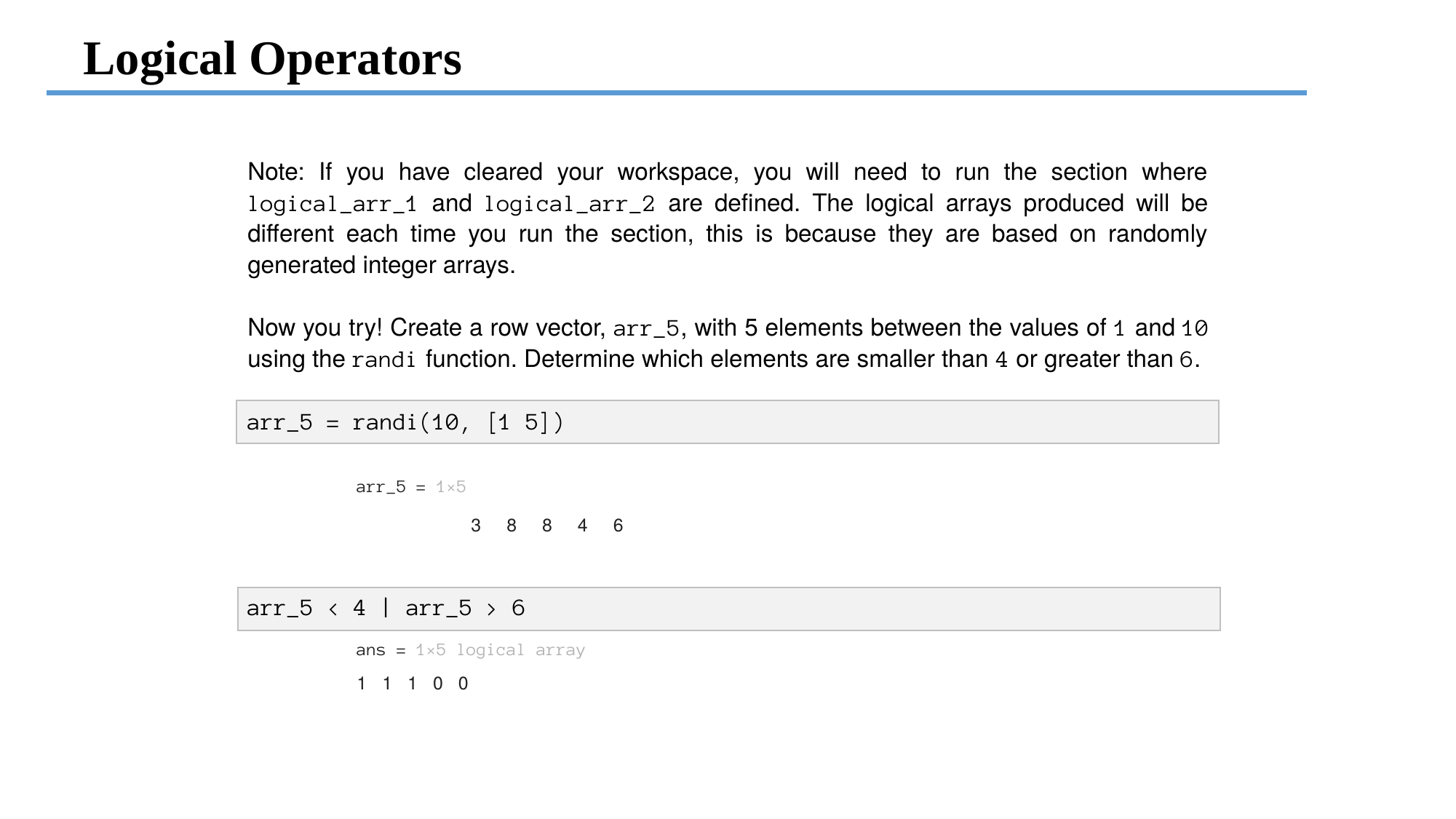

Logical Operators
Note: If you have cleared your workspace, you will need to run the section where logical_arr_1 and logical_arr_2 are defined. The logical arrays produced will be different each time you run the section, this is because they are based on randomly generated integer arrays.
Now you try! Create a row vector, arr_5, with 5 elements between the values of 1 and 10 using the randi function. Determine which elements are smaller than 4 or greater than 6.
arr_5 = randi(10, [1 5])
	arr_5 = 1×5
		 3     8     8     4     6

arr_5 < 4 | arr_5 > 6
	ans = 1×5 logical array
	1   1   1   0   0